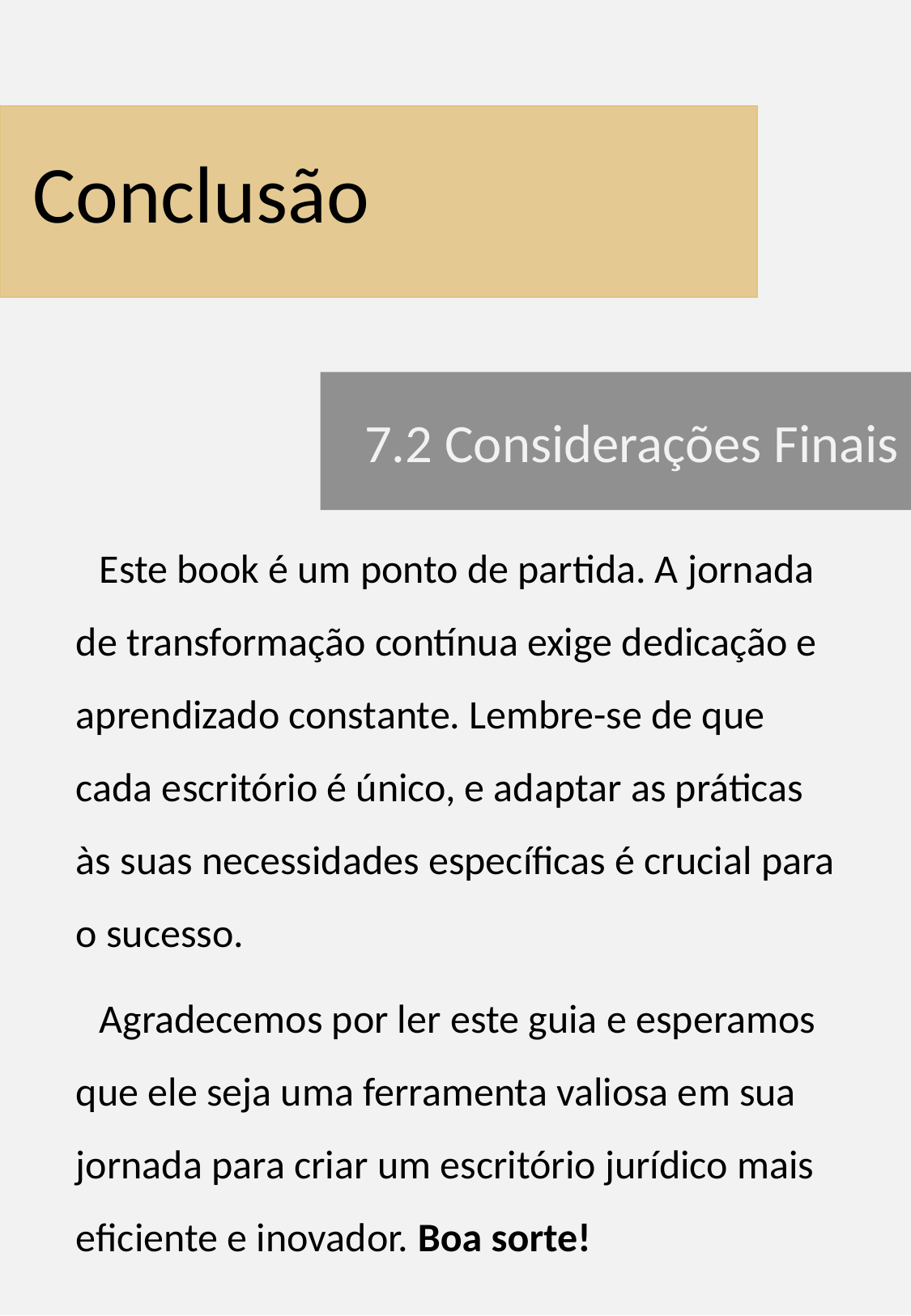

# Conclusão

7.2 Considerações Finais
Este book é um ponto de partida. A jornada de transformação contínua exige dedicação e aprendizado constante. Lembre-se de que cada escritório é único, e adaptar as práticas às suas necessidades específicas é crucial para o sucesso.
Agradecemos por ler este guia e esperamos que ele seja uma ferramenta valiosa em sua jornada para criar um escritório jurídico mais eficiente e inovador. Boa sorte!